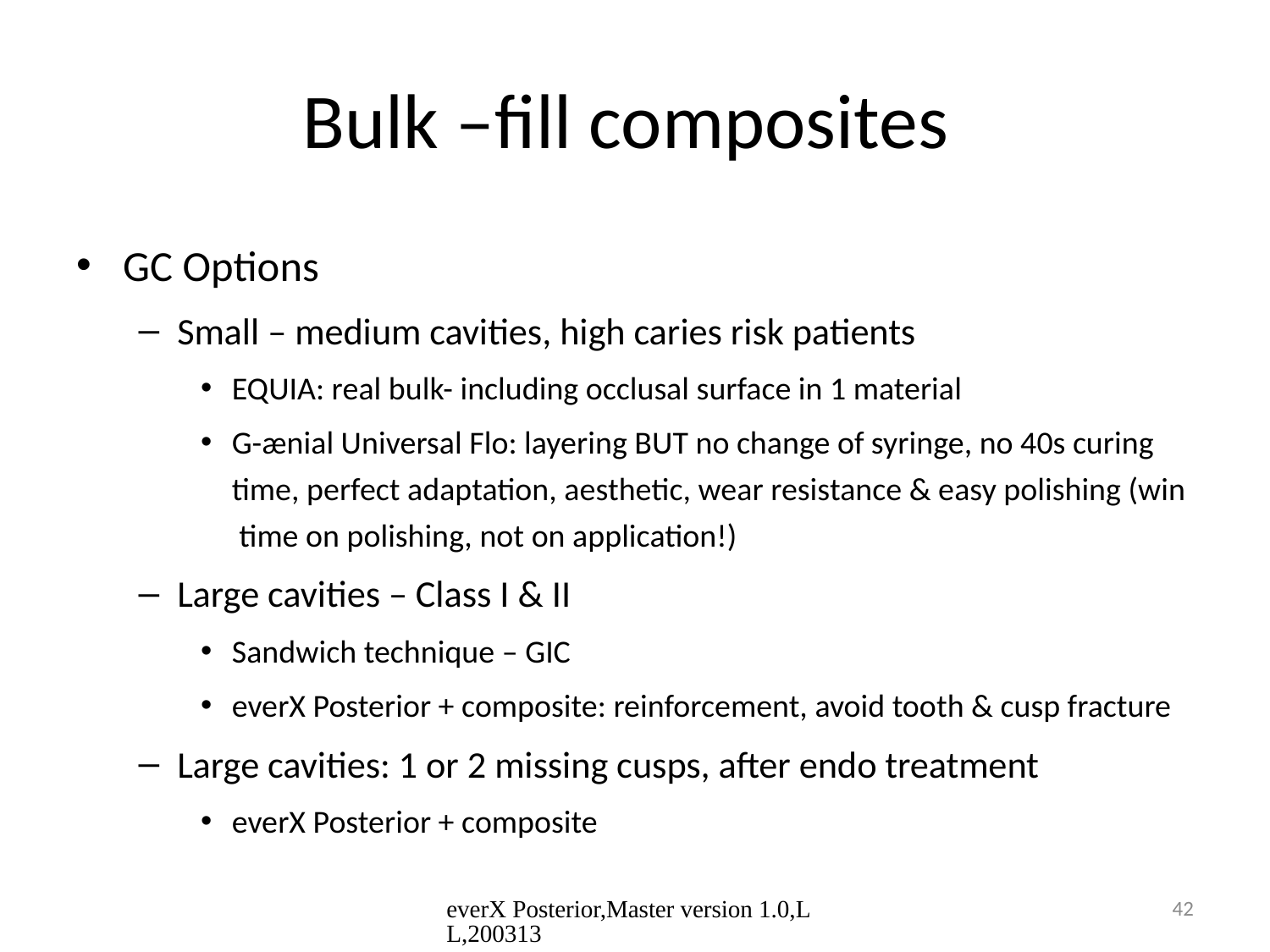

# Bulk –fill composites
GC Options
Small – medium cavities, high caries risk patients
EQUIA: real bulk- including occlusal surface in 1 material
G-ænial Universal Flo: layering BUT no change of syringe, no 40s curing time, perfect adaptation, aesthetic, wear resistance & easy polishing (win  time on polishing, not on application!)
Large cavities – Class I & II
Sandwich technique – GIC
everX Posterior + composite: reinforcement, avoid tooth & cusp fracture
Large cavities: 1 or 2 missing cusps, after endo treatment
everX Posterior + composite
everX Posterior,Master version 1.0,LL,200313
42